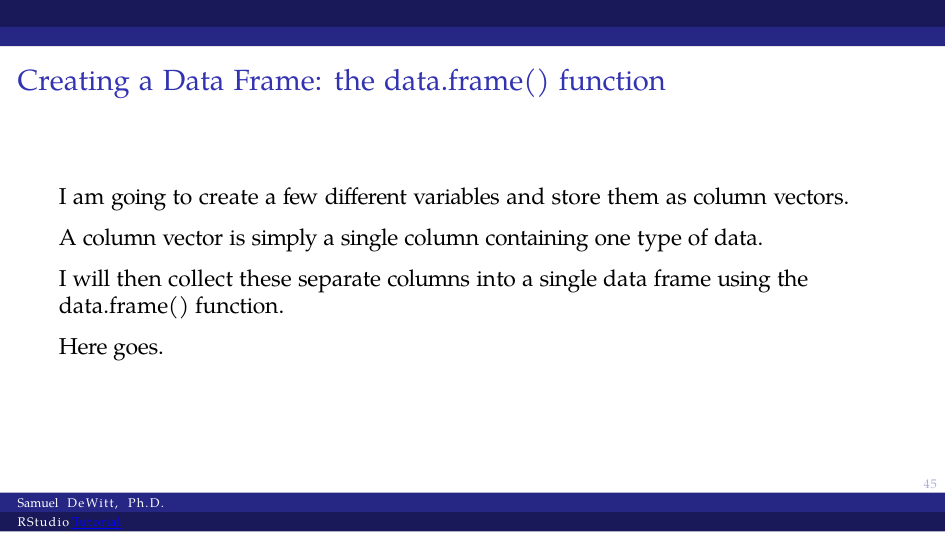

# Creating a Data Frame: the data.frame() function
I am going to create a few different variables and store them as column vectors. A column vector is simply a single column containing one type of data.
I will then collect these separate columns into a single data frame using the data.frame() function.
Here goes.
45
Samuel DeWitt, Ph.D. RStudio Tutorial